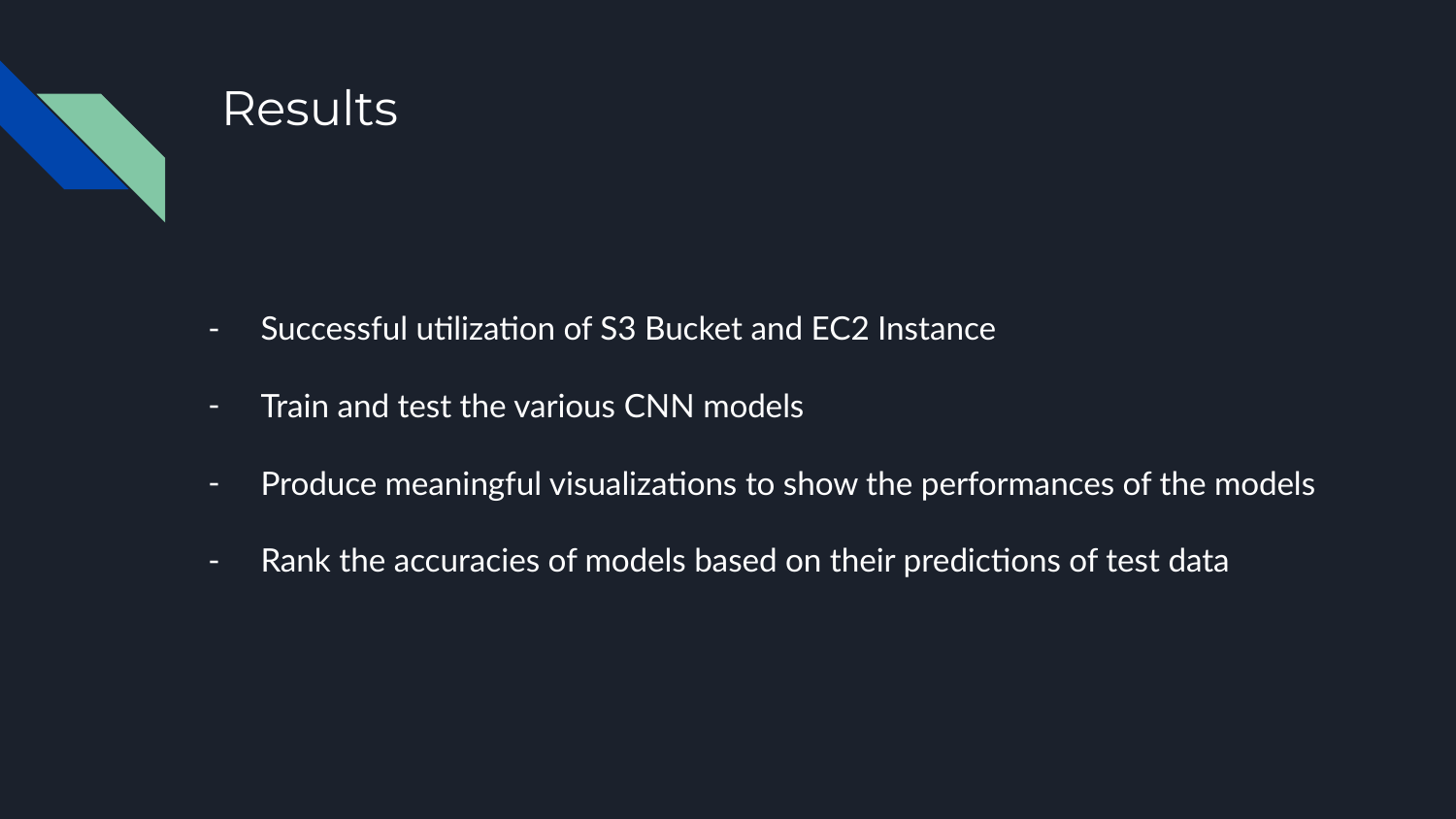

# Results
Successful utilization of S3 Bucket and EC2 Instance
Train and test the various CNN models
Produce meaningful visualizations to show the performances of the models
Rank the accuracies of models based on their predictions of test data